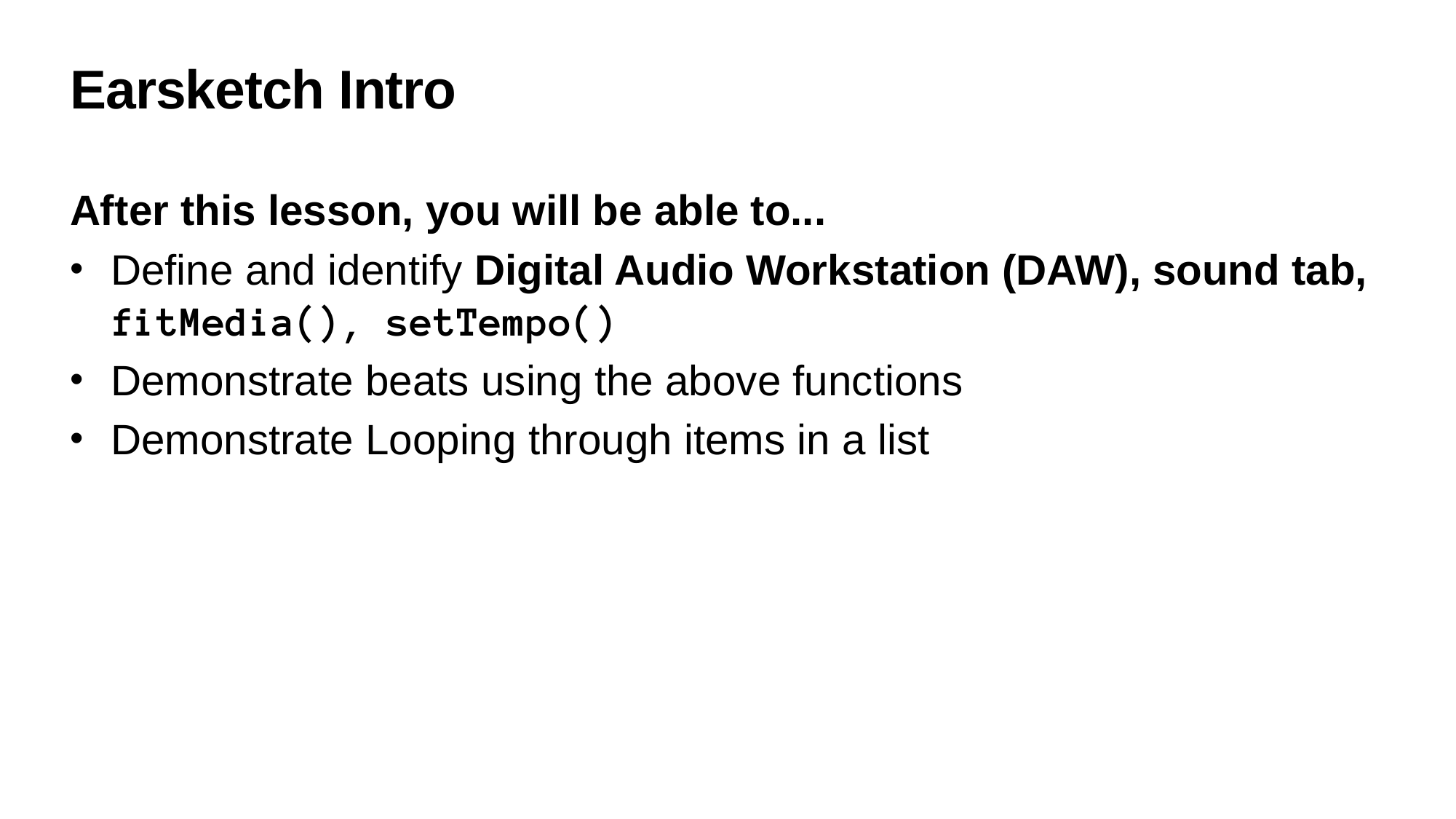

# Earsketch Intro
After this lesson, you will be able to...
Define and identify Digital Audio Workstation (DAW), sound tab, fitMedia(), setTempo()
Demonstrate beats using the above functions
Demonstrate Looping through items in a list